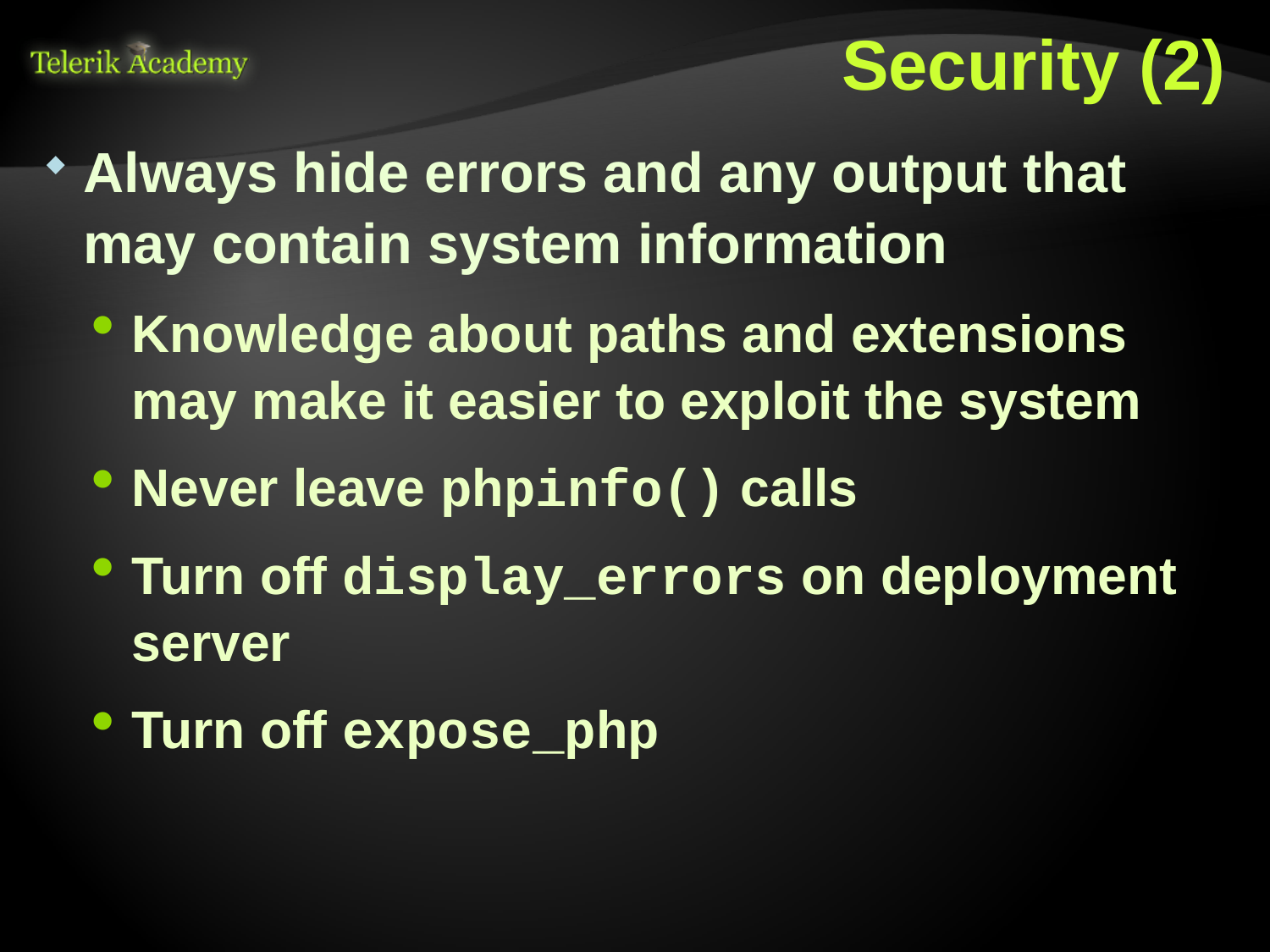

# Security (2)
Always hide errors and any output that may contain system information
Knowledge about paths and extensions may make it easier to exploit the system
Never leave phpinfo() calls
Turn off display_errors on deployment server
Turn off expose_php